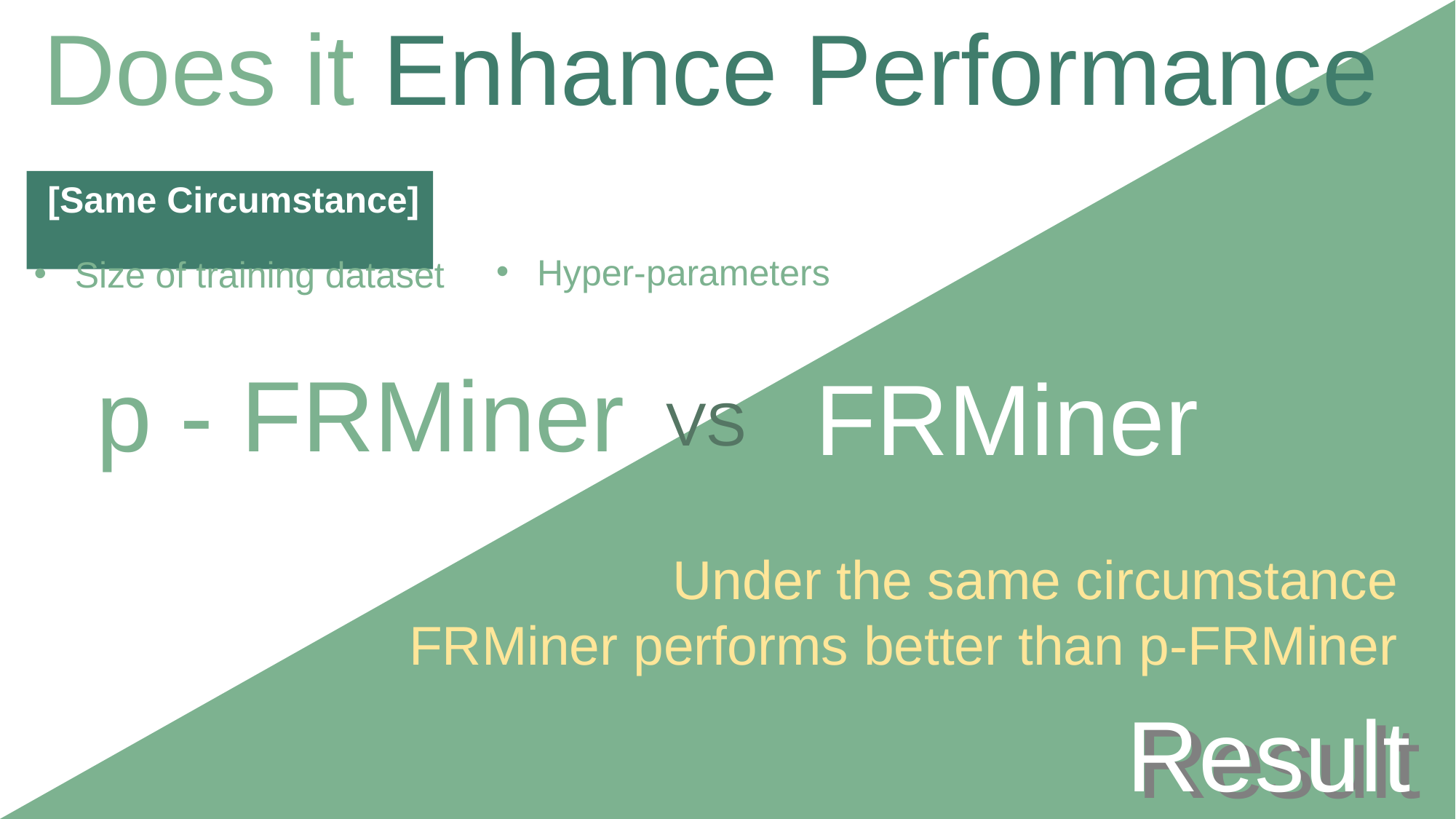

Does it Enhance Performance

 [Same Circumstance]
Hyper-parameters
Size of training dataset

p - FRMiner
FRMiner
VS
Under the same circumstance
FRMiner performs better than p-FRMiner
Result
Result